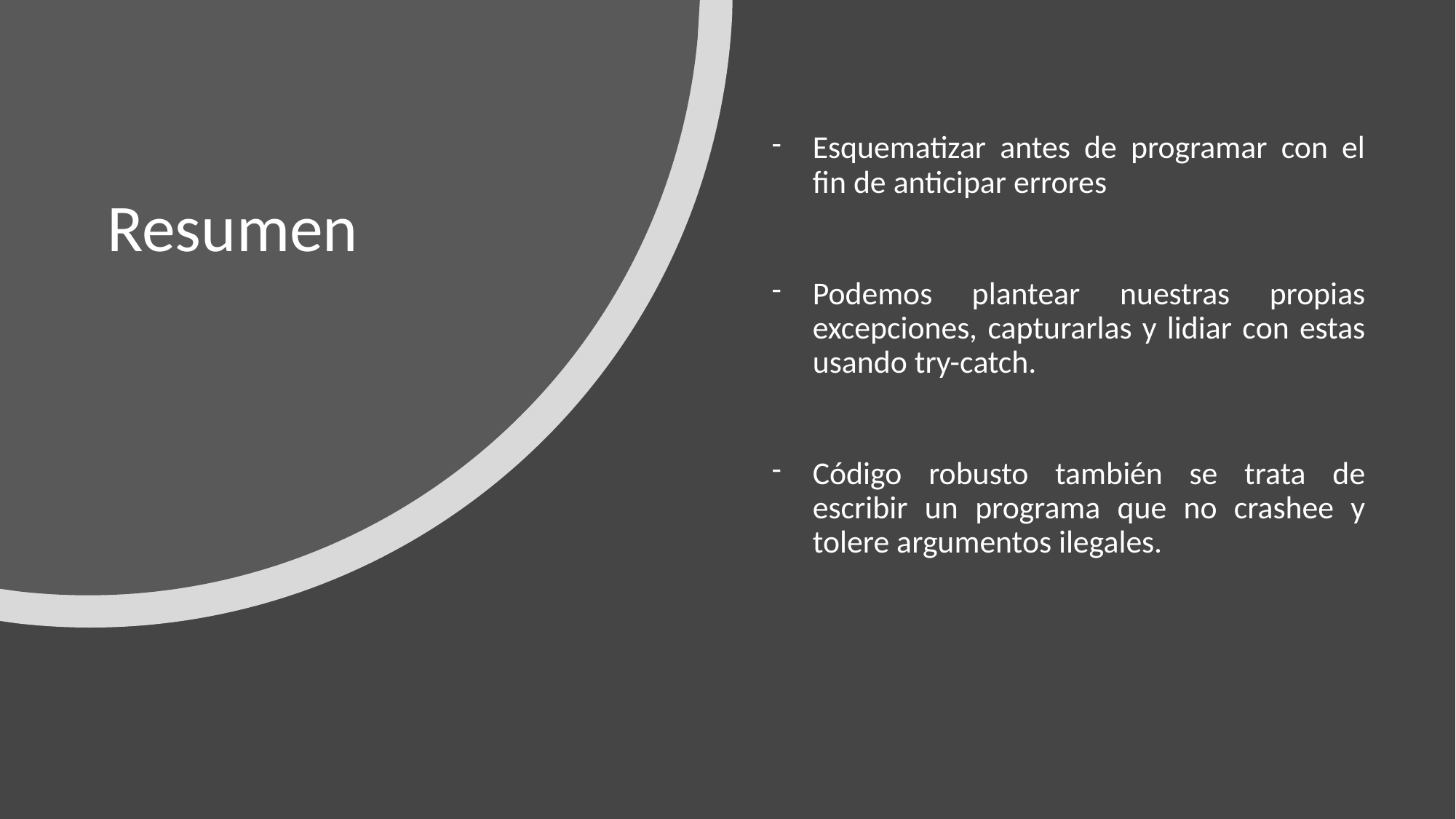

# Resumen
Esquematizar antes de programar con el fin de anticipar errores

Podemos plantear nuestras propias excepciones, capturarlas y lidiar con estas usando try-catch.

Código robusto también se trata de escribir un programa que no crashee y tolere argumentos ilegales.